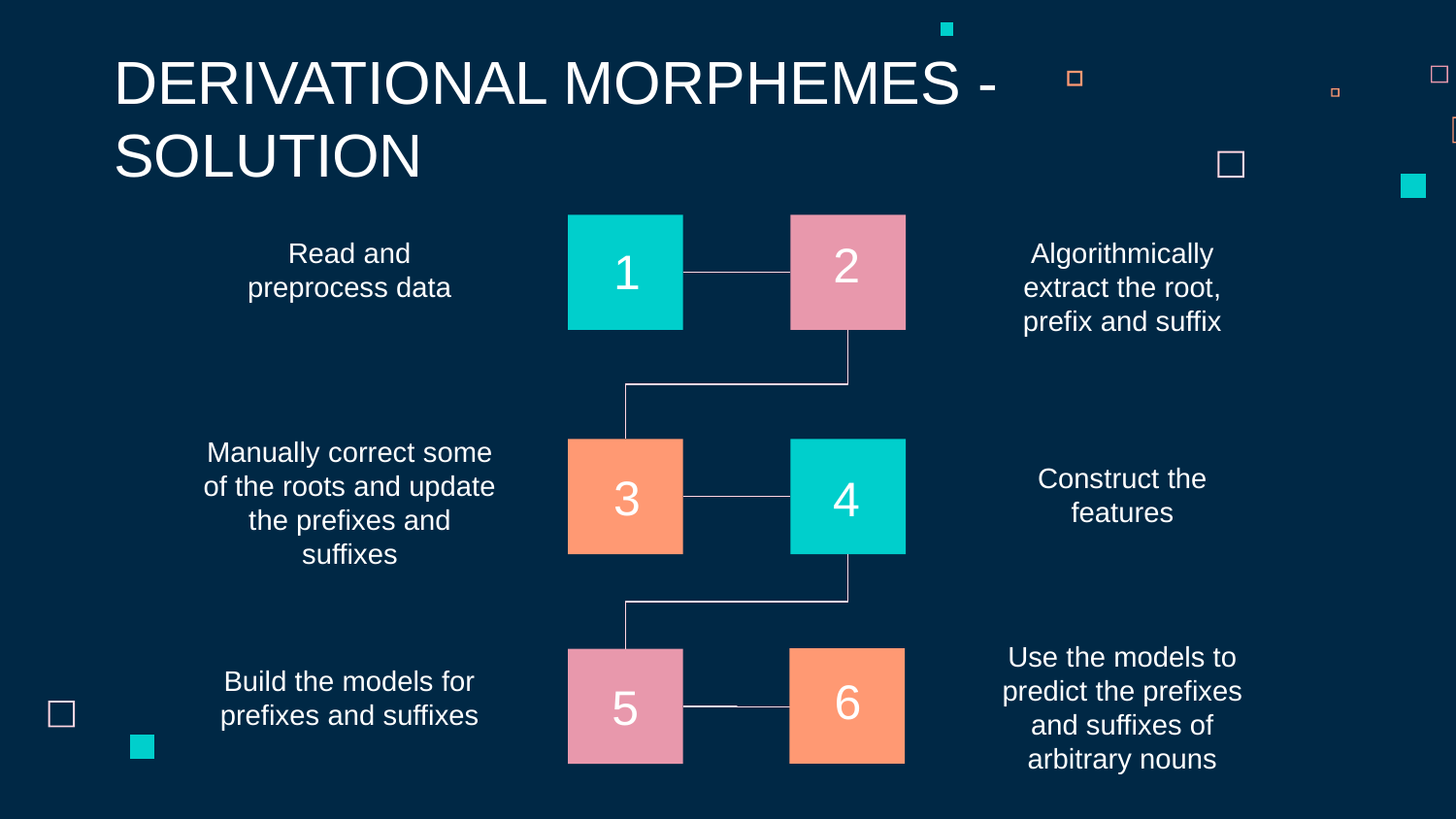

DERIVATIONAL MORPHEMES - SOLUTION

2
Read and preprocess data
Algorithmically extract the root, prefix and suffix
1
Manually correct some of the roots and update the prefixes and suffixes

Construct the features
3
4
Use the models to predict the prefixes and suffixes of arbitrary nouns

Build the models for prefixes and suffixes

6
5